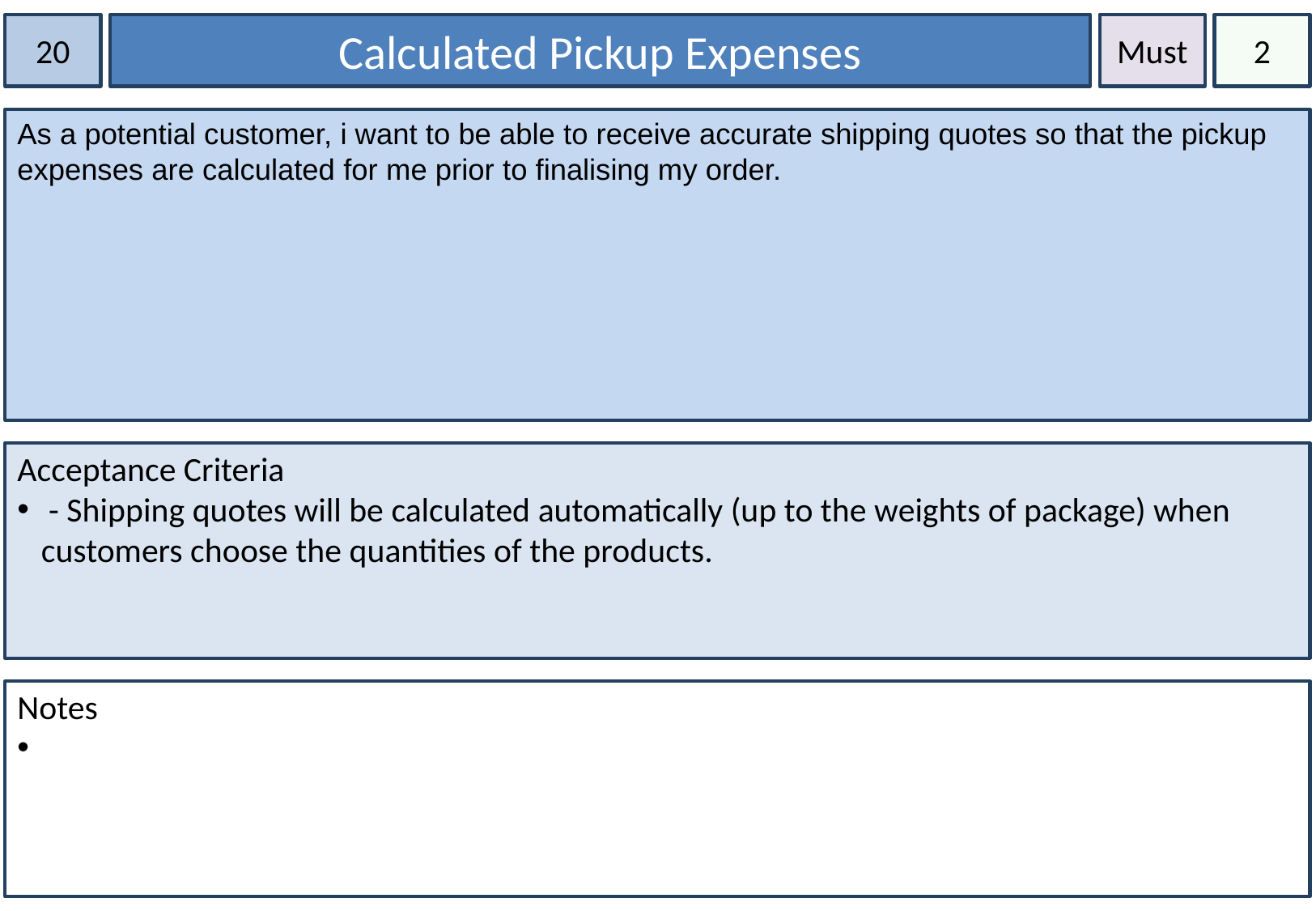

20
Calculated Pickup Expenses
Must
2
As a potential customer, i want to be able to receive accurate shipping quotes so that the pickup expenses are calculated for me prior to finalising my order.
Acceptance Criteria
 - Shipping quotes will be calculated automatically (up to the weights of package) when customers choose the quantities of the products.
Notes